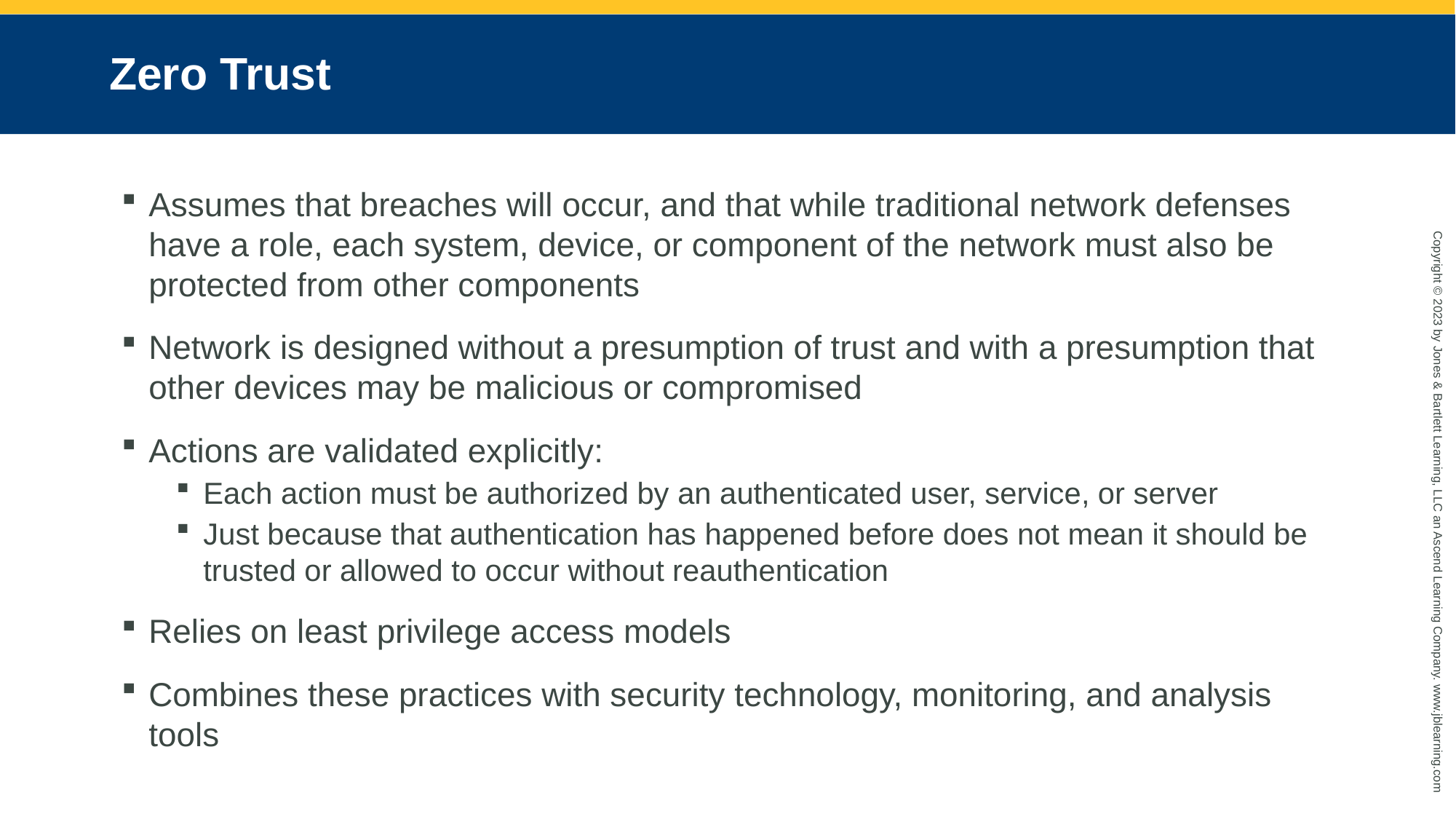

# Zero Trust
Assumes that breaches will occur, and that while traditional network defenses have a role, each system, device, or component of the network must also be protected from other components
Network is designed without a presumption of trust and with a presumption that other devices may be malicious or compromised
Actions are validated explicitly:
Each action must be authorized by an authenticated user, service, or server
Just because that authentication has happened before does not mean it should be trusted or allowed to occur without reauthentication
Relies on least privilege access models
Combines these practices with security technology, monitoring, and analysis tools